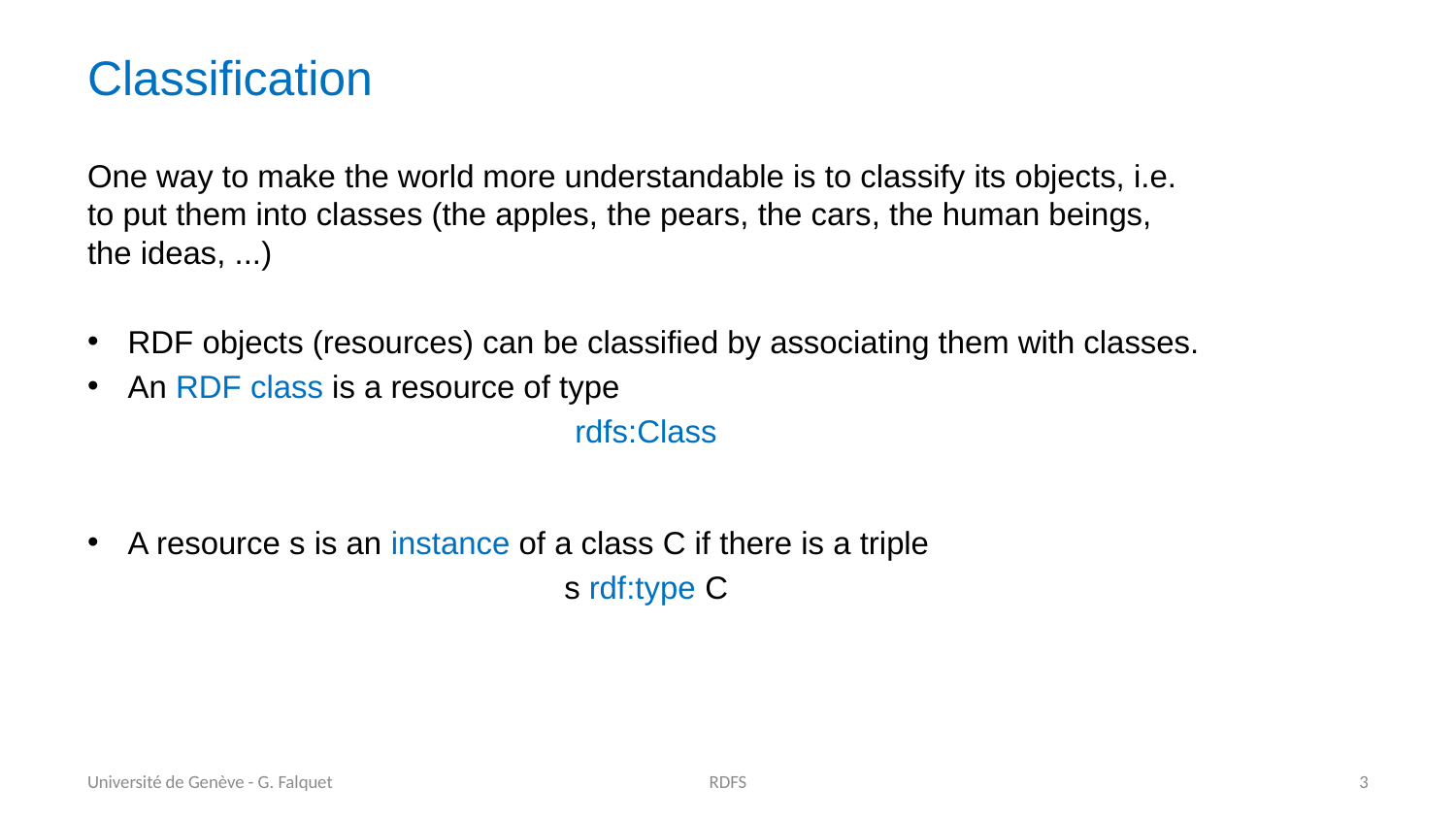

# Classification
One way to make the world more understandable is to classify its objects, i.e. to put them into classes (the apples, the pears, the cars, the human beings, the ideas, ...)

RDF objects (resources) can be classified by associating them with classes.
An RDF class is a resource of type
rdfs:Class

A resource s is an instance of a class C if there is a triple
s rdf:type C

Université de Genève - G. Falquet
RDFS
3